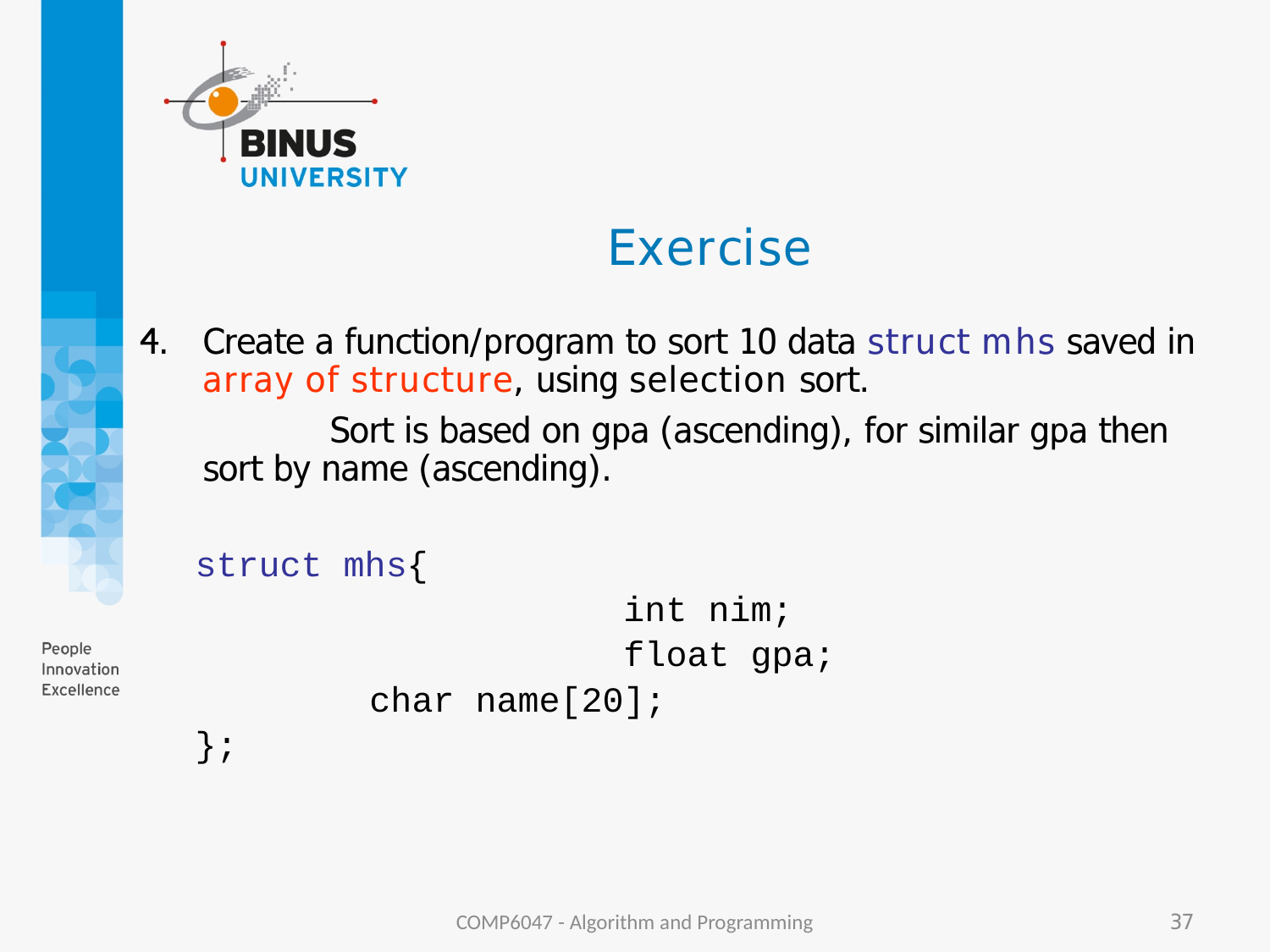

# Exercise
Create a function/program to sort 10 data struct mhs saved in array of structure, using selection sort.
		Sort is based on gpa (ascending), for similar gpa then sort by name (ascending).

struct mhs{
				int nim;
				float gpa;
     	char name[20];
};
COMP6047 - Algorithm and Programming
37